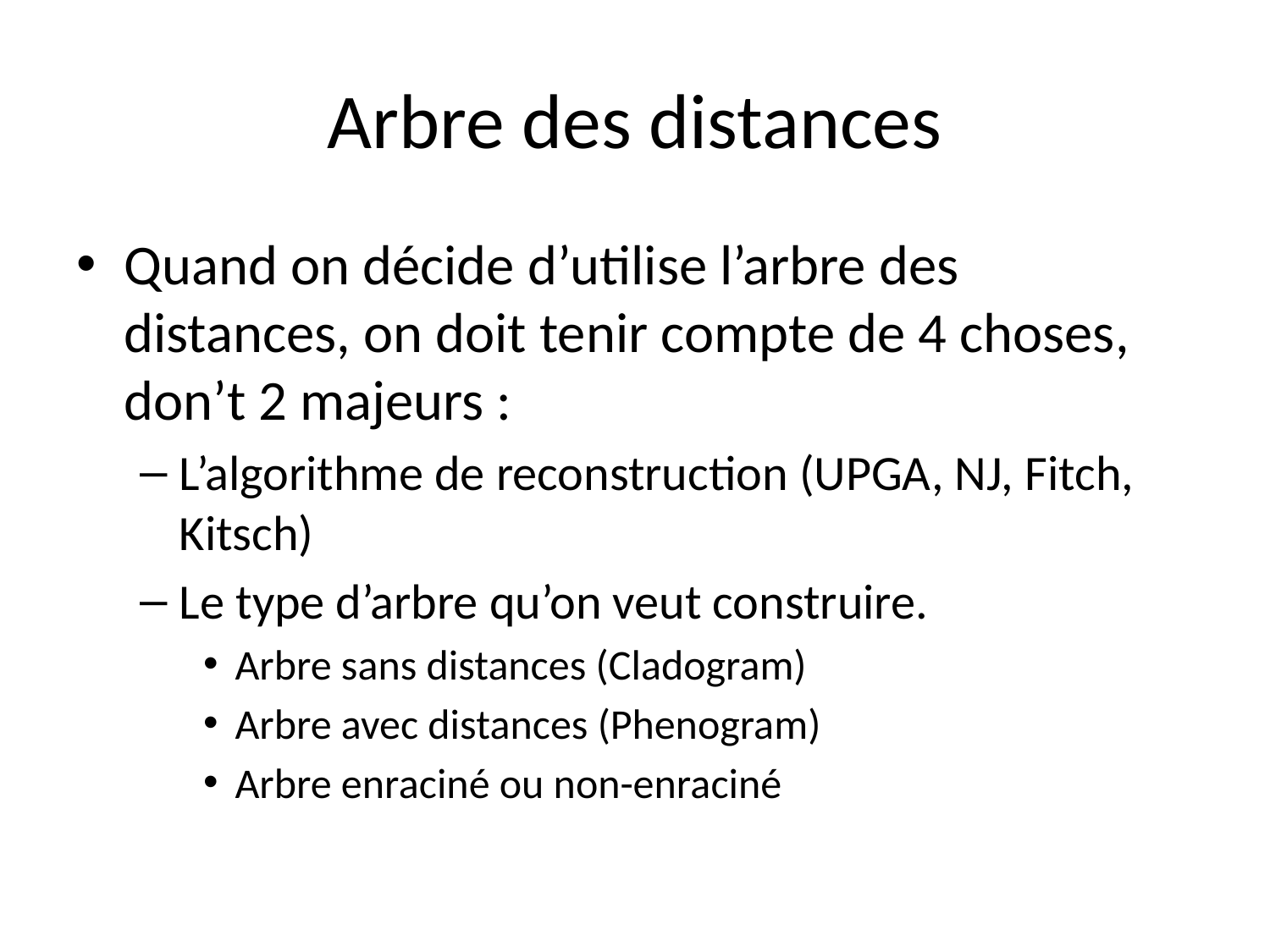

# Arbre des distances
Quand on décide d’utilise l’arbre des distances, on doit tenir compte de 4 choses, don’t 2 majeurs :
L’algorithme de reconstruction (UPGA, NJ, Fitch, Kitsch)
Le type d’arbre qu’on veut construire.
Arbre sans distances (Cladogram)
Arbre avec distances (Phenogram)
Arbre enraciné ou non-enraciné